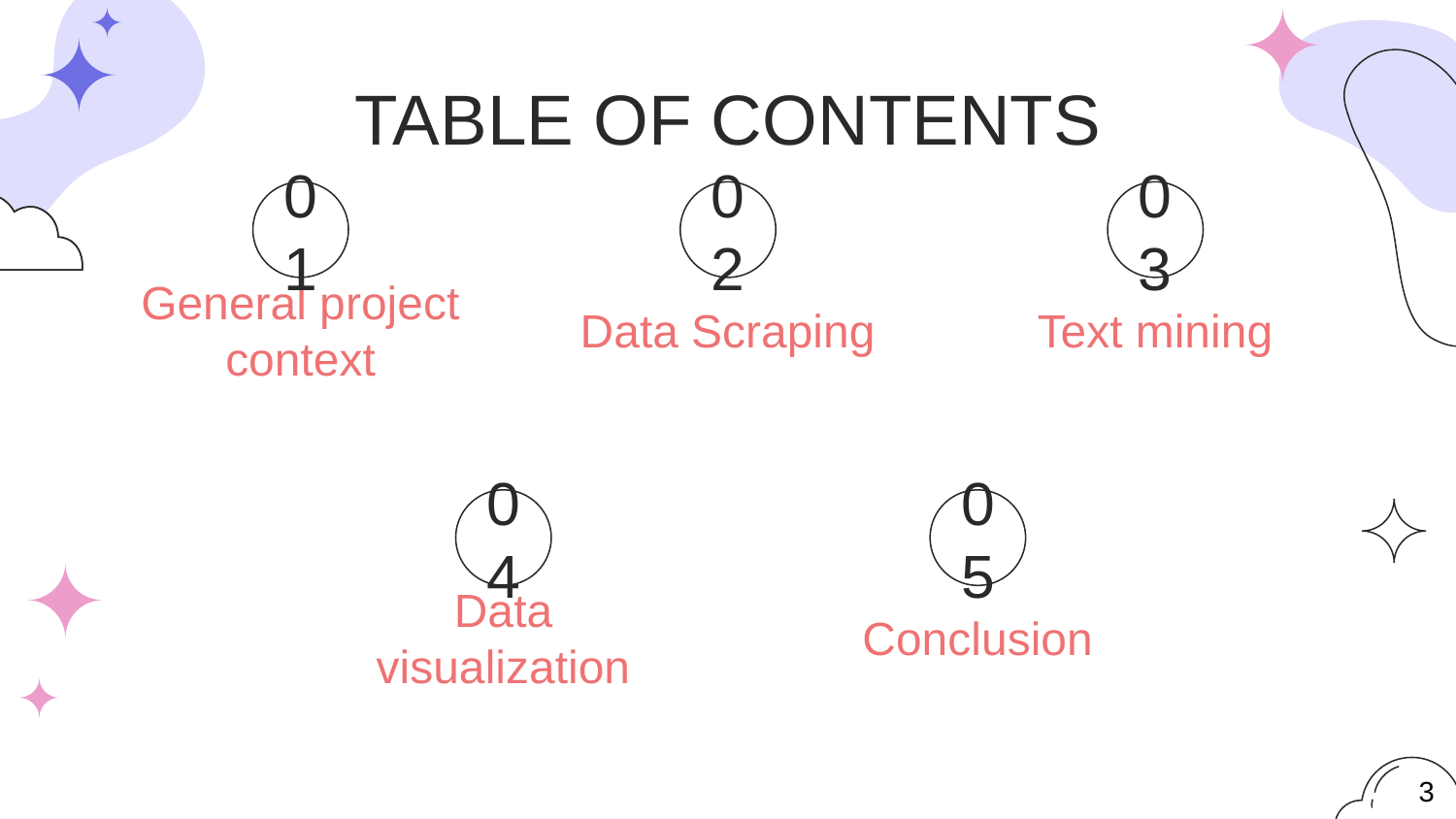

TABLE OF CONTENTS

01
02
03
# General project context
Data Scraping
Text mining

04
05
Data visualization
Conclusion
3